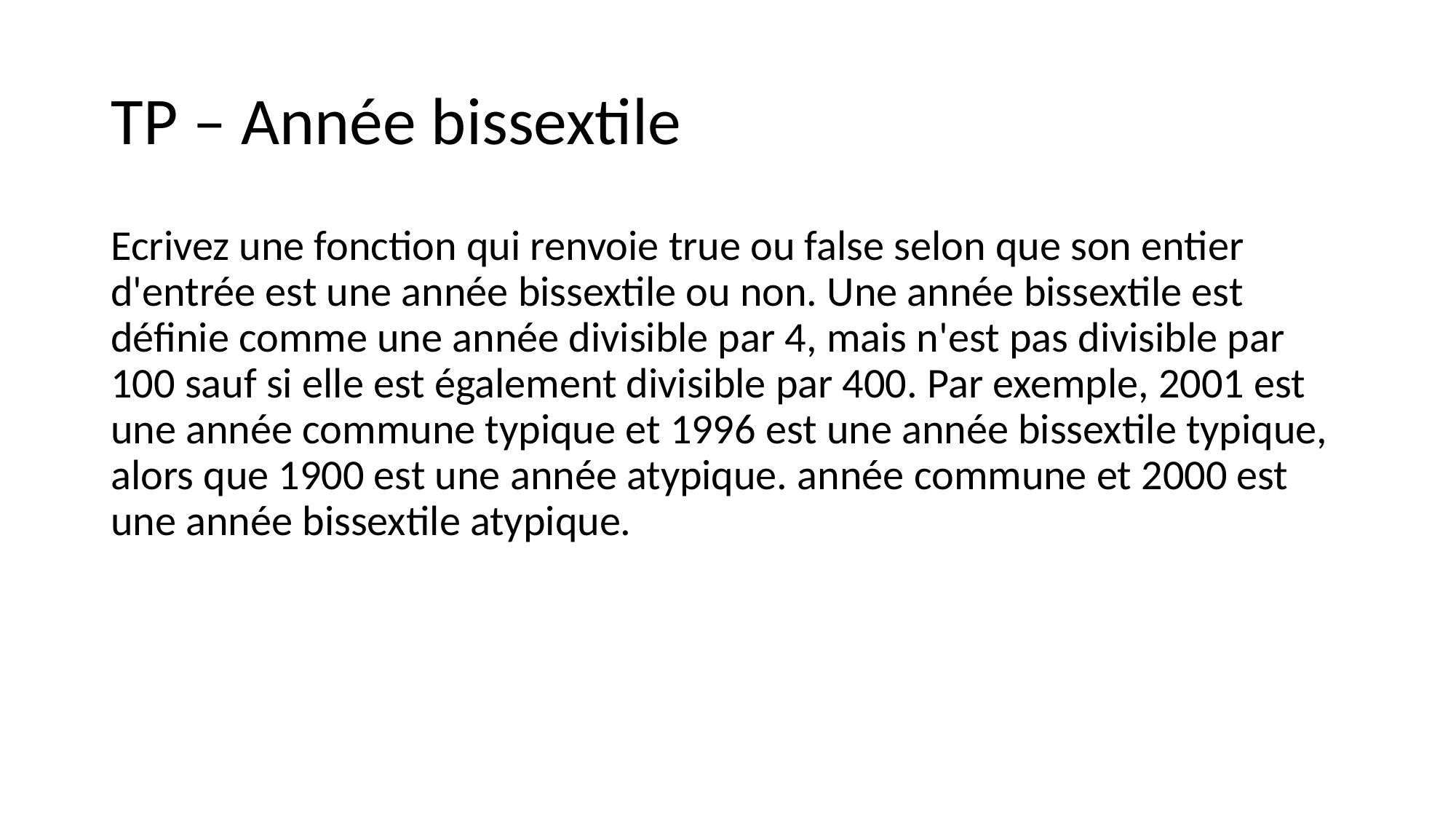

# TP – Année bissextile
Ecrivez une fonction qui renvoie true ou false selon que son entier d'entrée est une année bissextile ou non. Une année bissextile est définie comme une année divisible par 4, mais n'est pas divisible par 100 sauf si elle est également divisible par 400. Par exemple, 2001 est une année commune typique et 1996 est une année bissextile typique, alors que 1900 est une année atypique. année commune et 2000 est une année bissextile atypique.